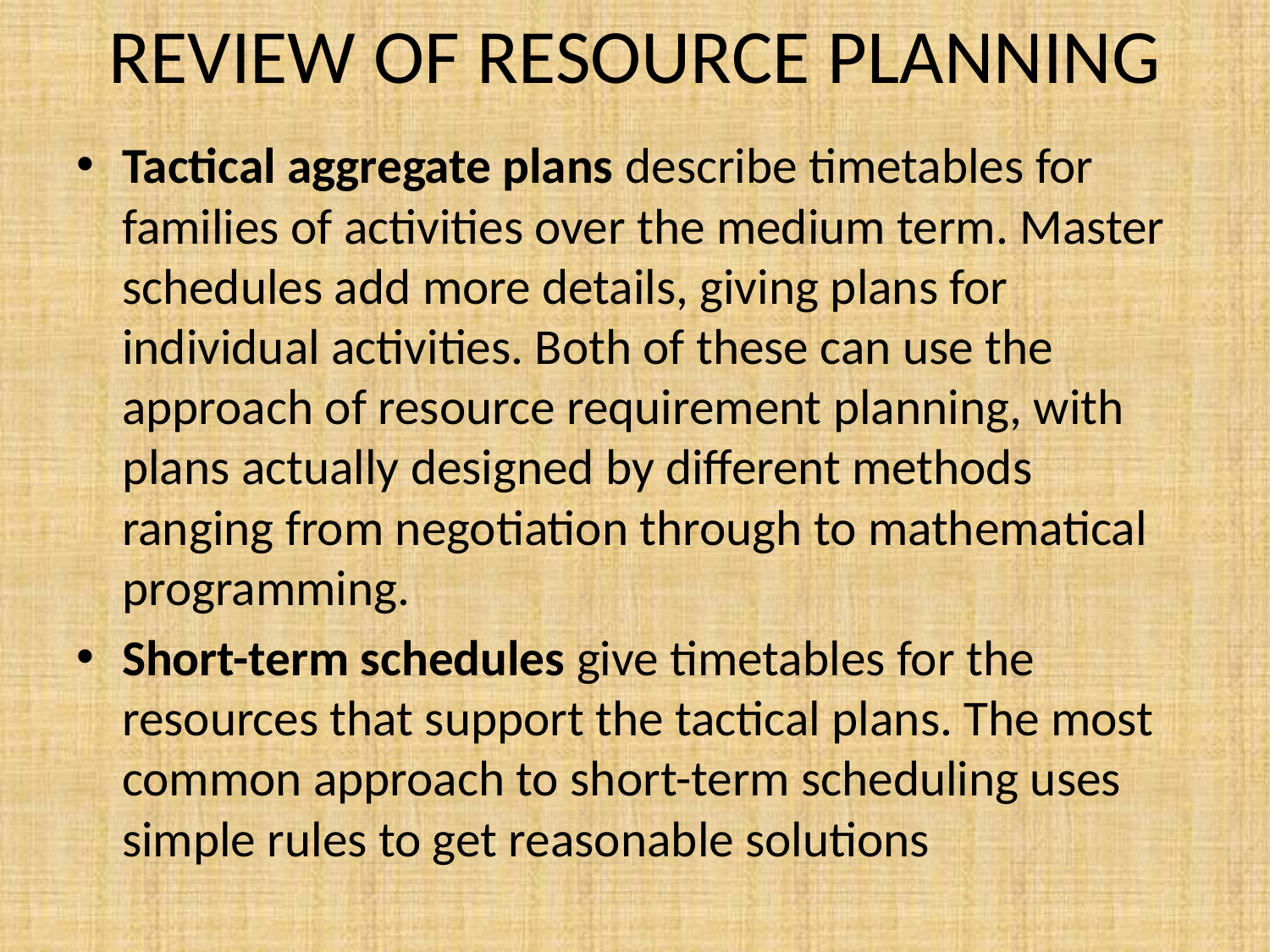

# REVIEW OF RESOURCE PLANNING
Tactical aggregate plans describe timetables for families of activities over the medium term. Master schedules add more details, giving plans for individual activities. Both of these can use the approach of resource requirement planning, with plans actually designed by different methods ranging from negotiation through to mathematical programming.
Short-term schedules give timetables for the resources that support the tactical plans. The most common approach to short-term scheduling uses simple rules to get reasonable solutions